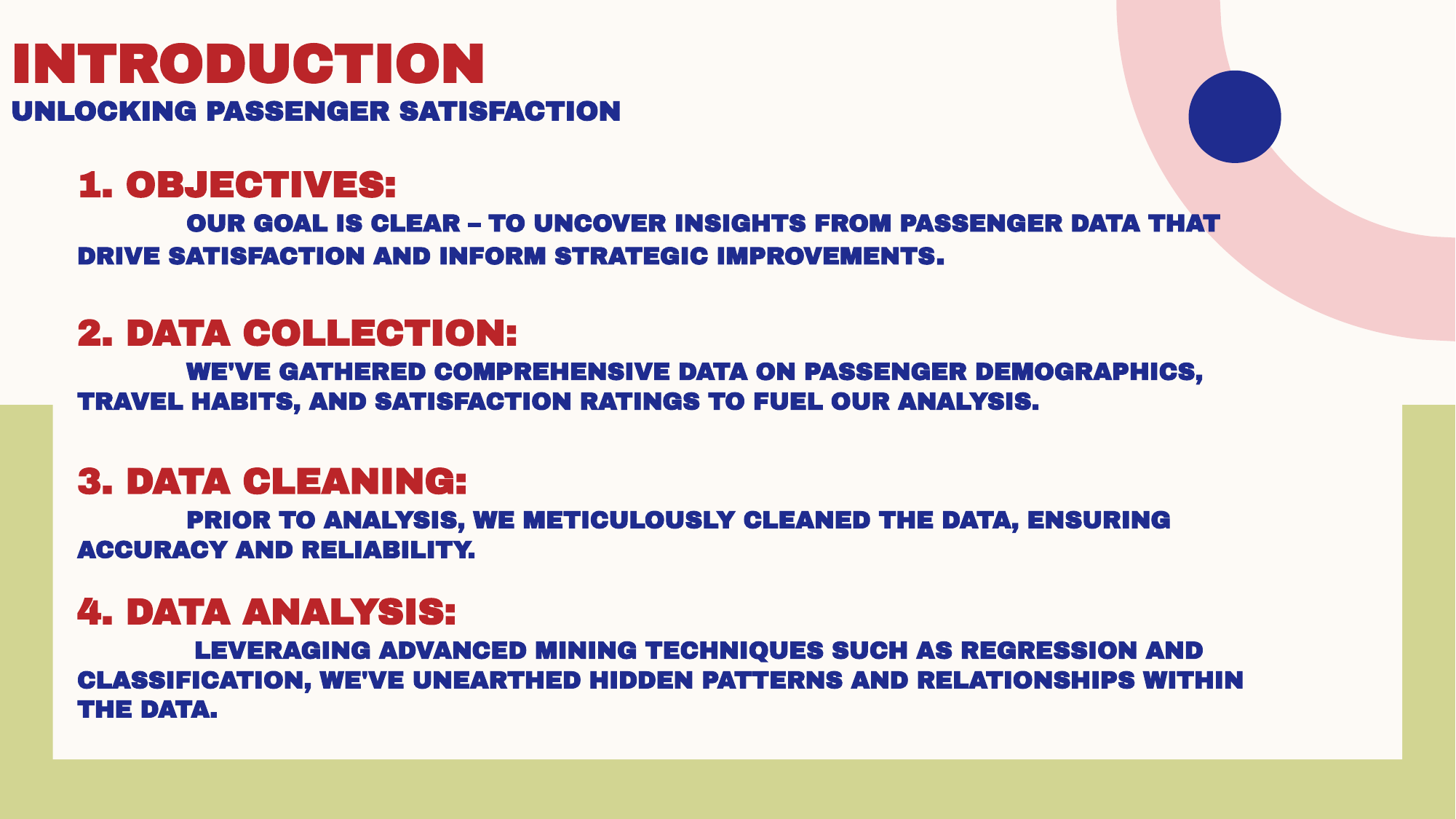

# Introduction Unlocking Passenger Satisfaction
1. Objectives:
	Our goal is clear – to uncover insights from passenger data that drive satisfaction and inform strategic improvements.
2. Data Collection:
	We've gathered comprehensive data on passenger demographics, travel habits, and satisfaction ratings to fuel our analysis.
3. Data Cleaning:
 	Prior to analysis, we meticulously cleaned the data, ensuring accuracy and reliability.
4. Data Analysis:
 	 Leveraging advanced mining techniques such as regression and classification, we've unearthed hidden patterns and relationships within the data.